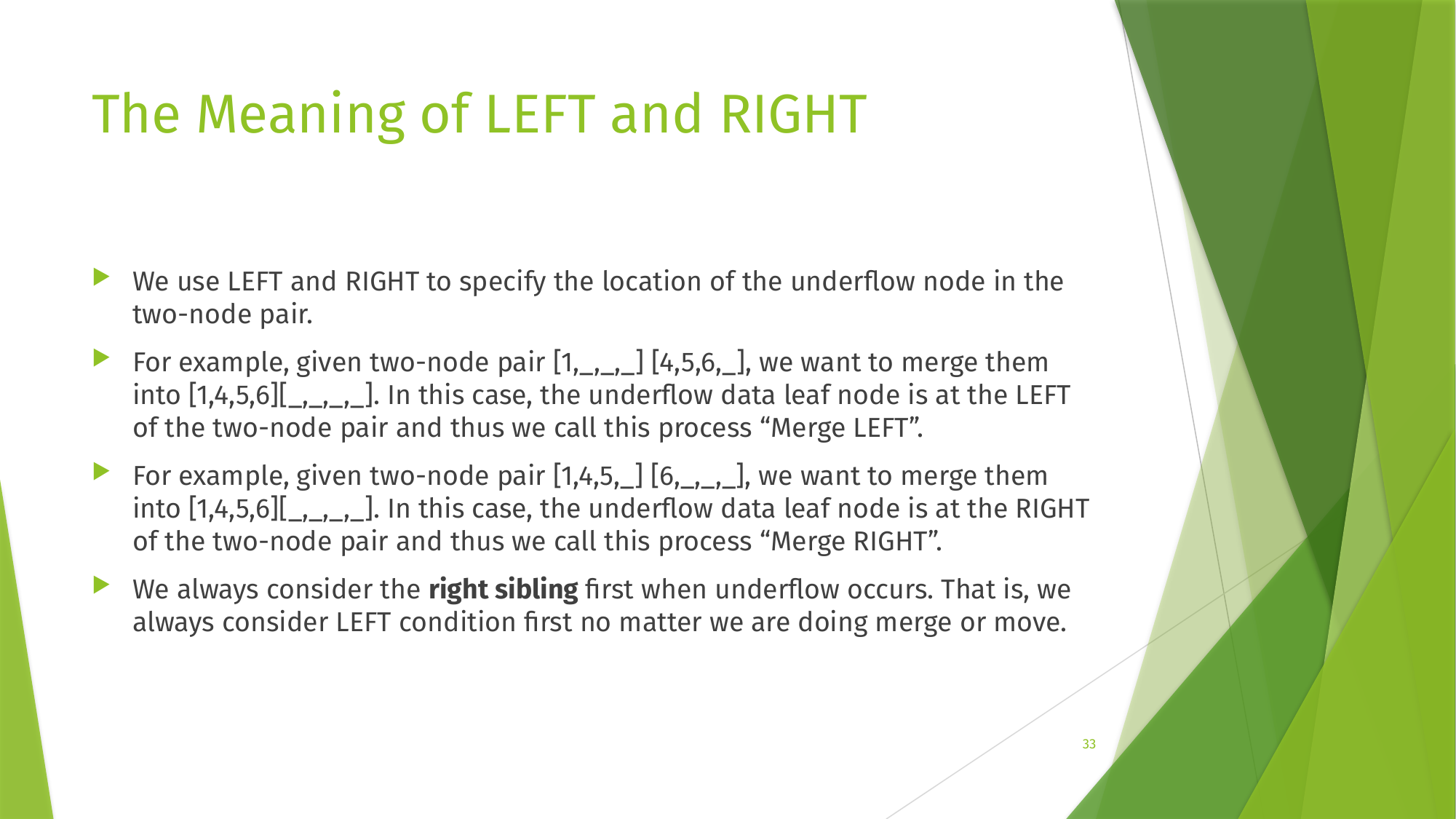

# The Meaning of LEFT and RIGHT
We use LEFT and RIGHT to specify the location of the underflow node in the two-node pair.
For example, given two-node pair [1,_,_,_] [4,5,6,_], we want to merge them into [1,4,5,6][_,_,_,_]. In this case, the underflow data leaf node is at the LEFT of the two-node pair and thus we call this process “Merge LEFT”.
For example, given two-node pair [1,4,5,_] [6,_,_,_], we want to merge them into [1,4,5,6][_,_,_,_]. In this case, the underflow data leaf node is at the RIGHT of the two-node pair and thus we call this process “Merge RIGHT”.
We always consider the right sibling first when underflow occurs. That is, we always consider LEFT condition first no matter we are doing merge or move.

33